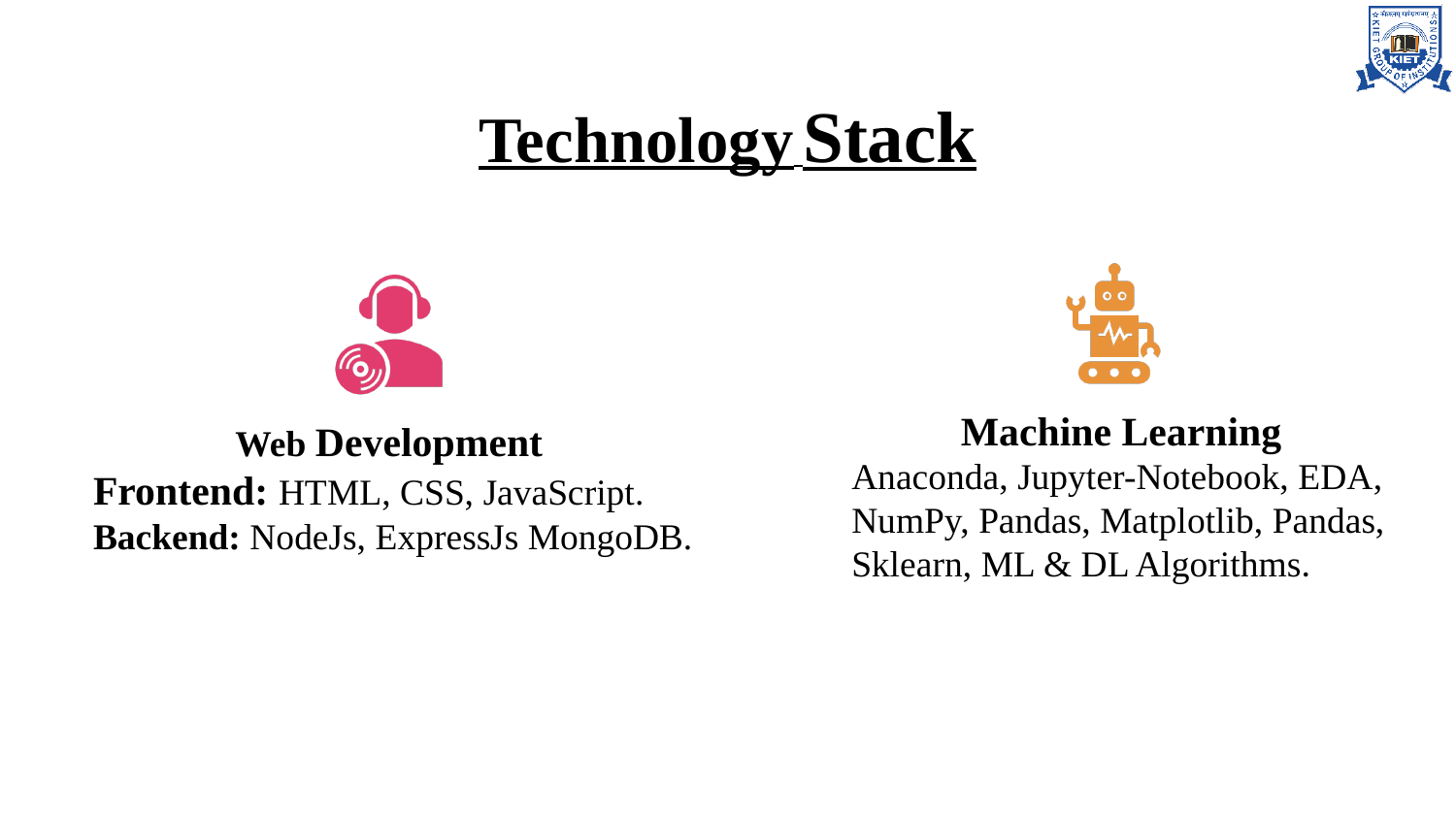

Technology Stack

Machine Learning
Web Development
Frontend: HTML, CSS, JavaScript.
Backend: NodeJs, ExpressJs MongoDB.
Anaconda, Jupyter-Notebook, EDA, NumPy, Pandas, Matplotlib, Pandas, Sklearn, ML & DL Algorithms.